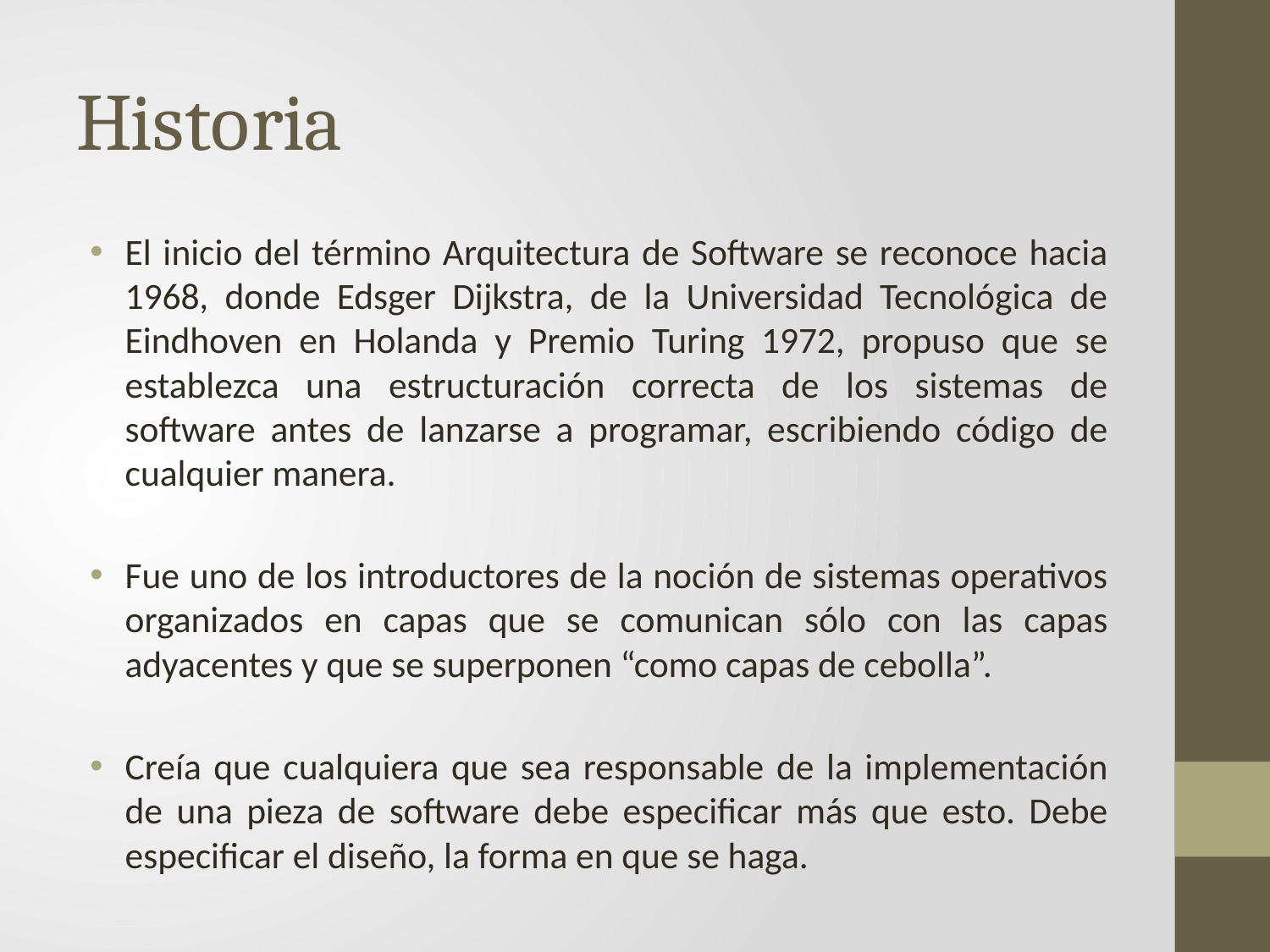

# Historia
El inicio del término Arquitectura de Software se reconoce hacia 1968, donde Edsger Dijkstra, de la Universidad Tecnológica de Eindhoven en Holanda y Premio Turing 1972, propuso que se establezca una estructuración correcta de los sistemas de software antes de lanzarse a programar, escribiendo código de cualquier manera.

Fue uno de los introductores de la noción de sistemas operativos organizados en capas que se comunican sólo con las capas adyacentes y que se superponen “como capas de cebolla”.

Creía que cualquiera que sea responsable de la implementación de una pieza de software debe especificar más que esto. Debe especificar el diseño, la forma en que se haga.